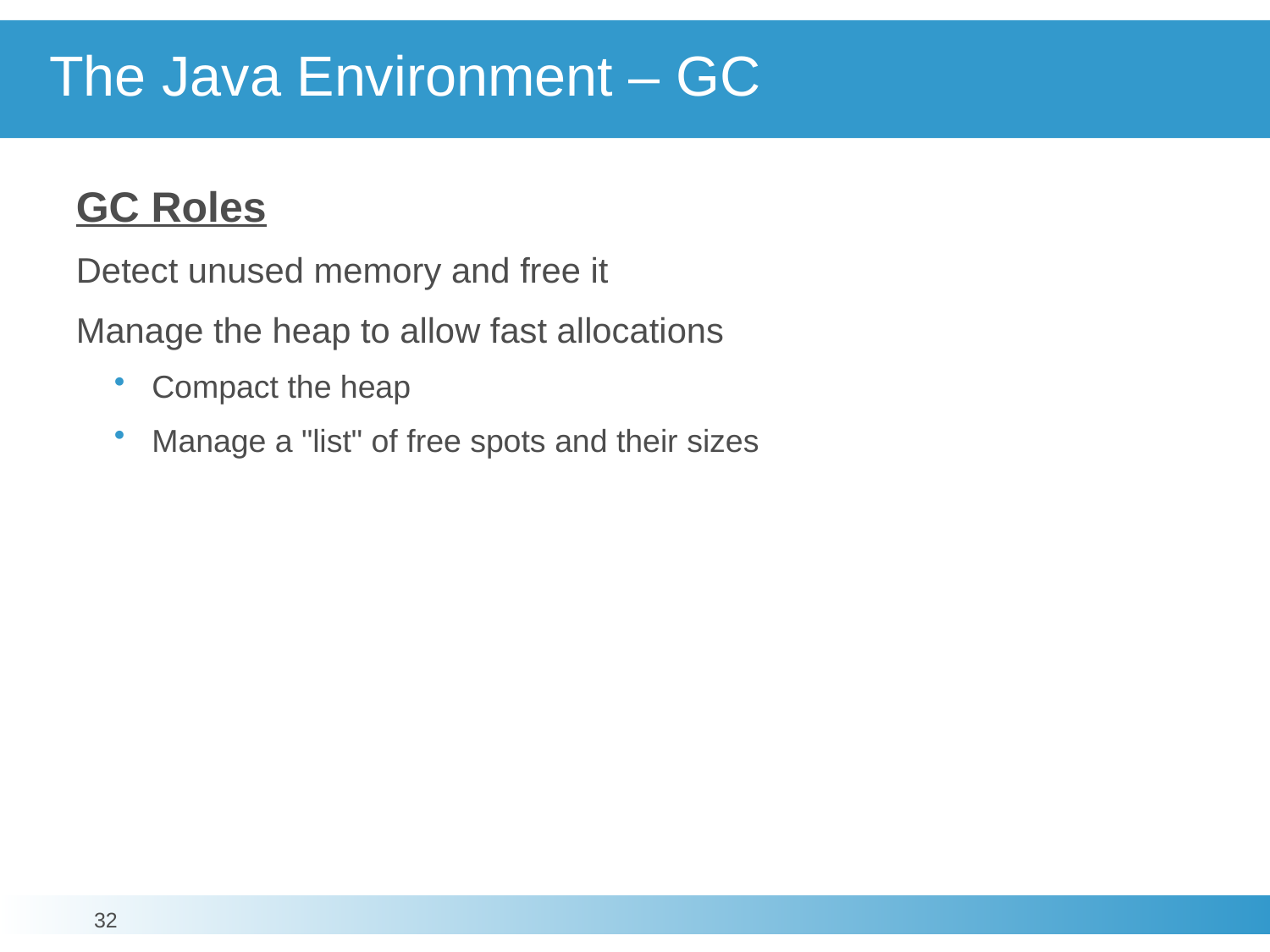

# The Java Environment – GC

GC Roles
Detect unused memory and free it
Manage the heap to allow fast allocations
Compact the heap
Manage a "list" of free spots and their sizes

32